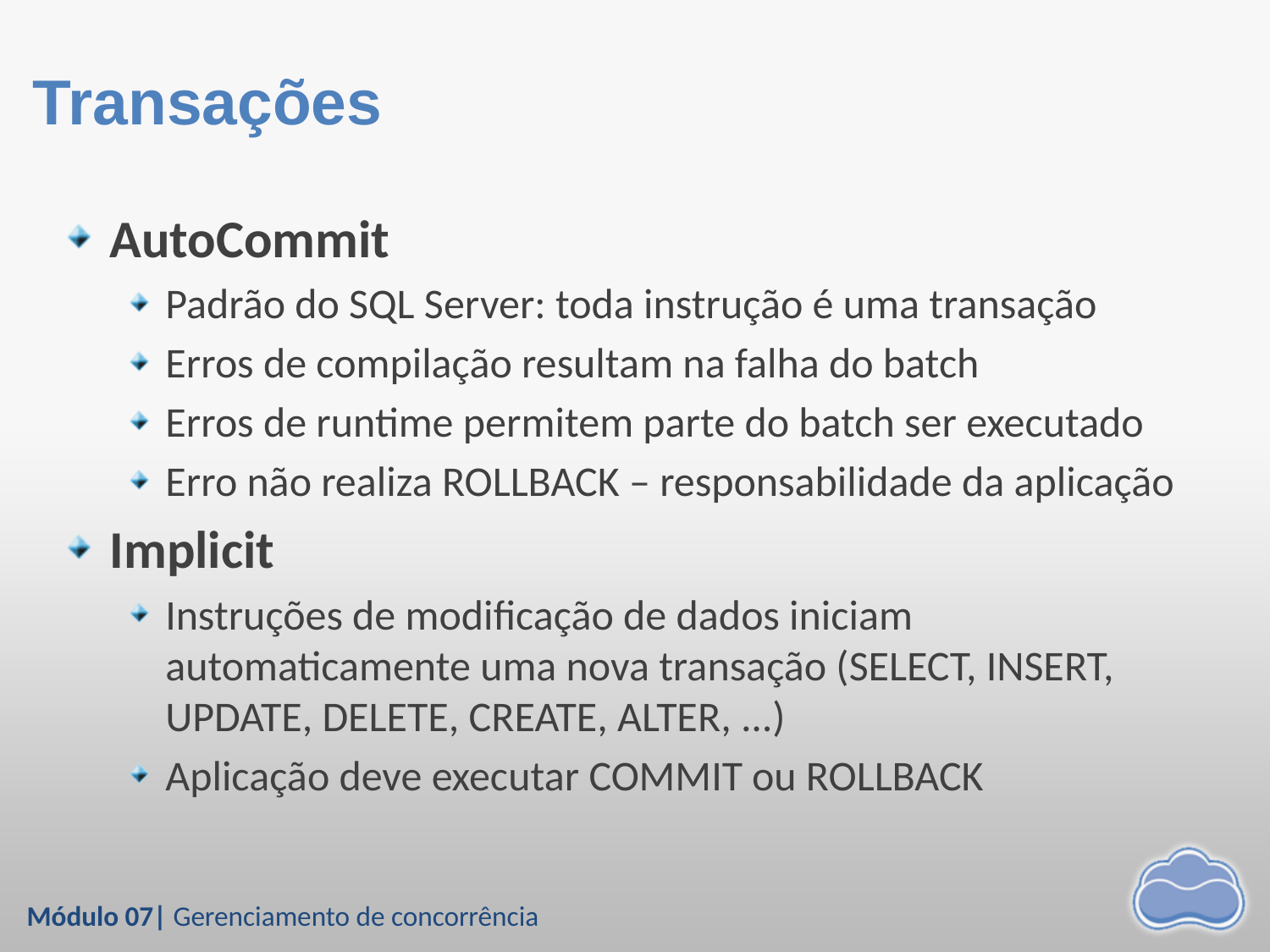

# Transações
AutoCommit
Padrão do SQL Server: toda instrução é uma transação
Erros de compilação resultam na falha do batch
Erros de runtime permitem parte do batch ser executado
Erro não realiza ROLLBACK – responsabilidade da aplicação
Implicit
Instruções de modificação de dados iniciam automaticamente uma nova transação (SELECT, INSERT, UPDATE, DELETE, CREATE, ALTER, ...)
Aplicação deve executar COMMIT ou ROLLBACK